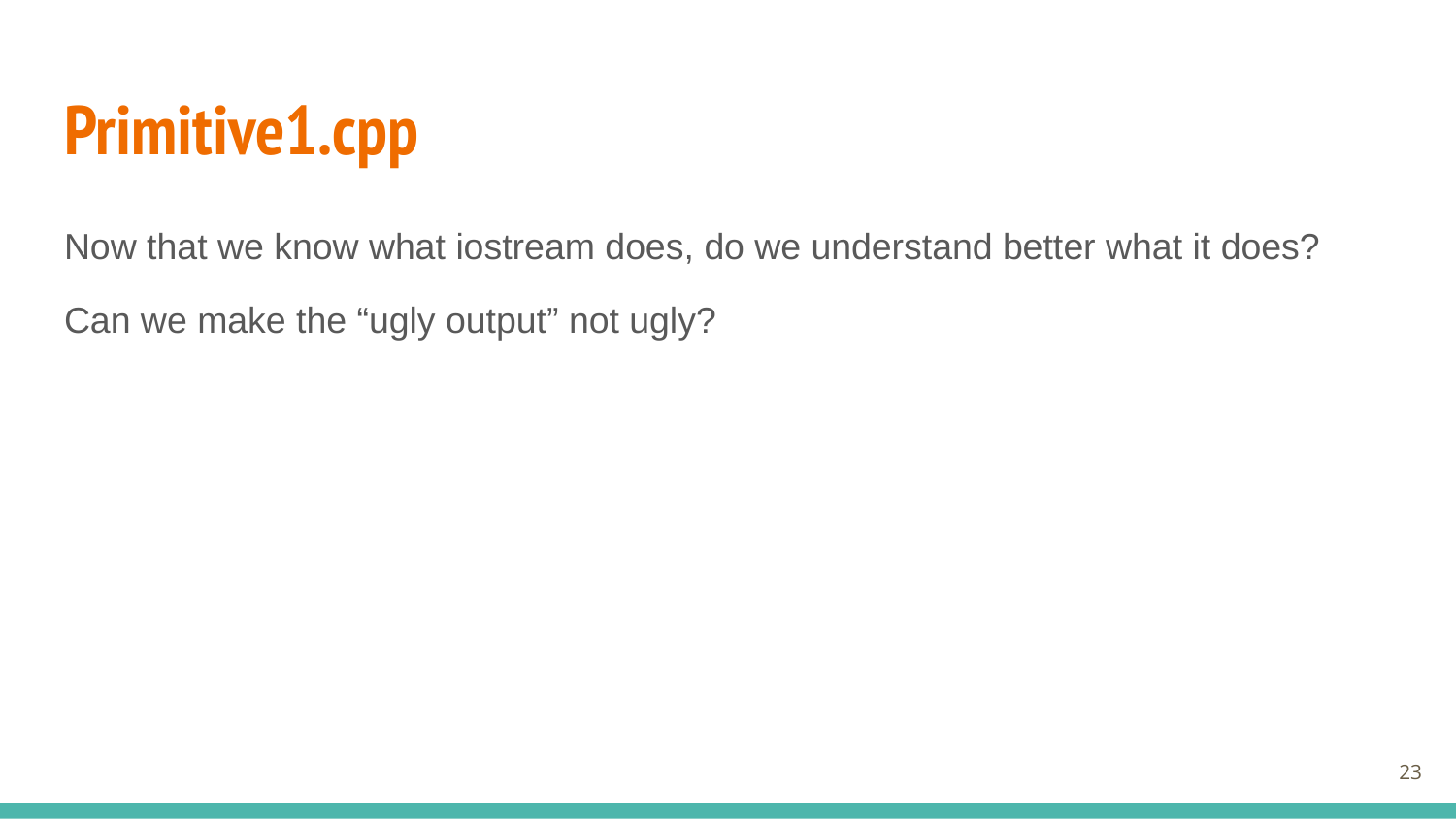

# Primitive1.cpp
Now that we know what iostream does, do we understand better what it does?
Can we make the “ugly output” not ugly?
23